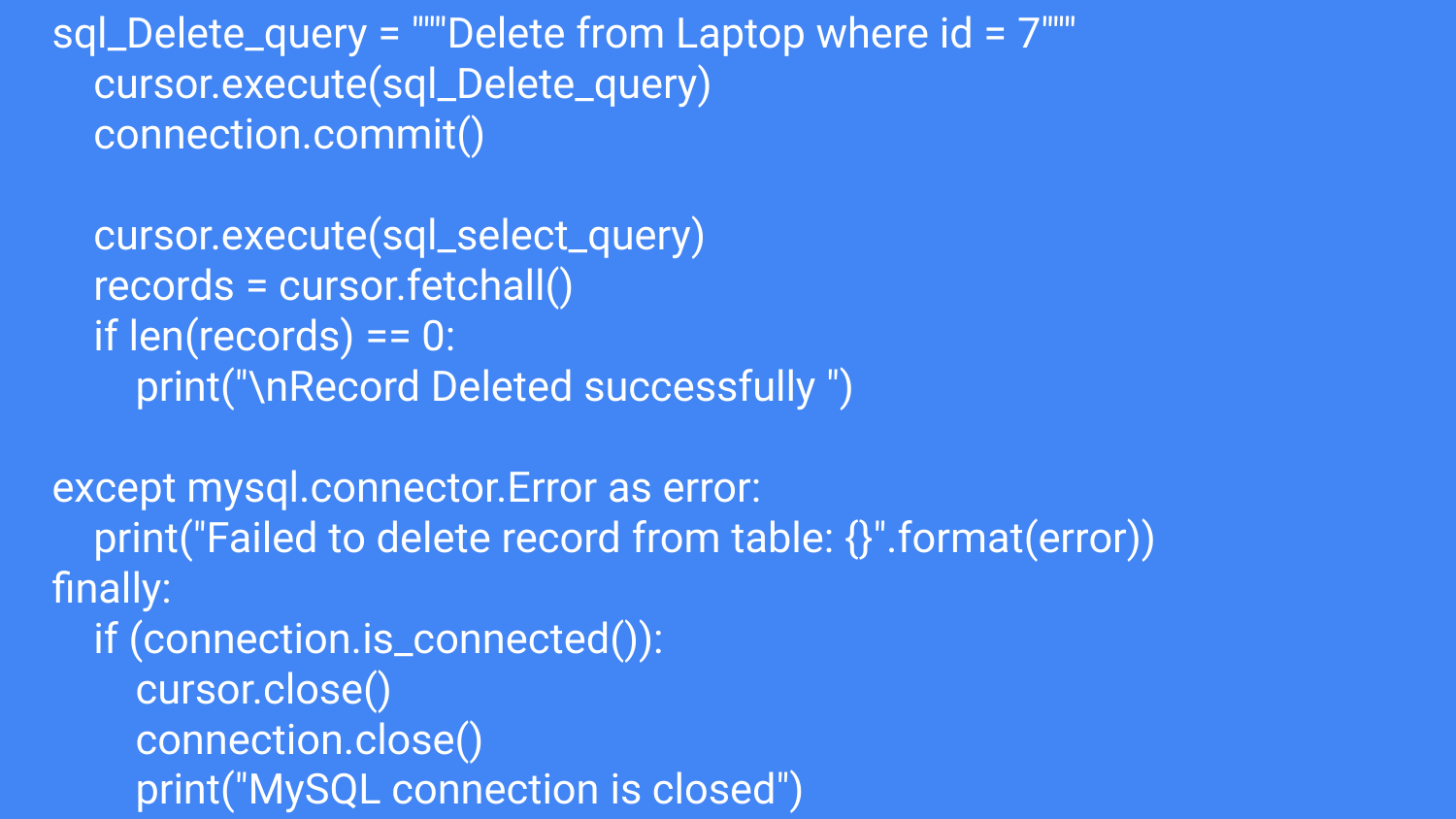

# sql_Delete_query = """Delete from Laptop where id = 7"""
    cursor.execute(sql_Delete_query)
    connection.commit()

    cursor.execute(sql_select_query)
    records = cursor.fetchall()
    if len(records) == 0:
        print("\nRecord Deleted successfully ")

except mysql.connector.Error as error:
    print("Failed to delete record from table: {}".format(error))
finally:
    if (connection.is_connected()):
        cursor.close()
        connection.close()
        print("MySQL connection is closed")